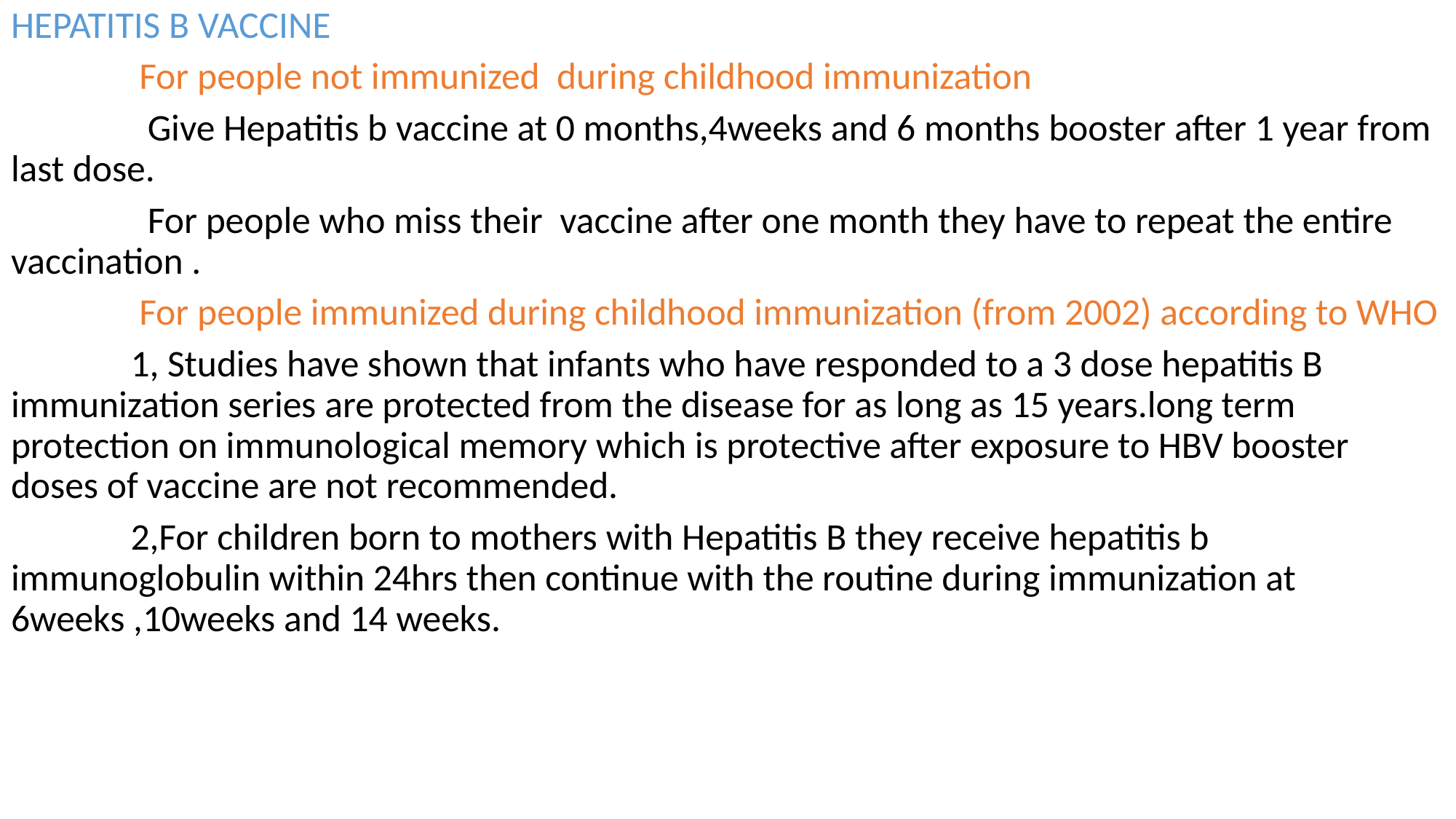

HEPATITIS B VACCINE
               For people not immunized  during childhood immunization
                Give Hepatitis b vaccine at 0 months,4weeks and 6 months booster after 1 year from last dose.
                For people who miss their  vaccine after one month they have to repeat the entire vaccination .
               For people immunized during childhood immunization (from 2002) according to WHO
              1, Studies have shown that infants who have responded to a 3 dose hepatitis B immunization series are protected from the disease for as long as 15 years.long term protection on immunological memory which is protective after exposure to HBV booster doses of vaccine are not recommended.
              2,For children born to mothers with Hepatitis B they receive hepatitis b immunoglobulin within 24hrs then continue with the routine during immunization at 6weeks ,10weeks and 14 weeks.